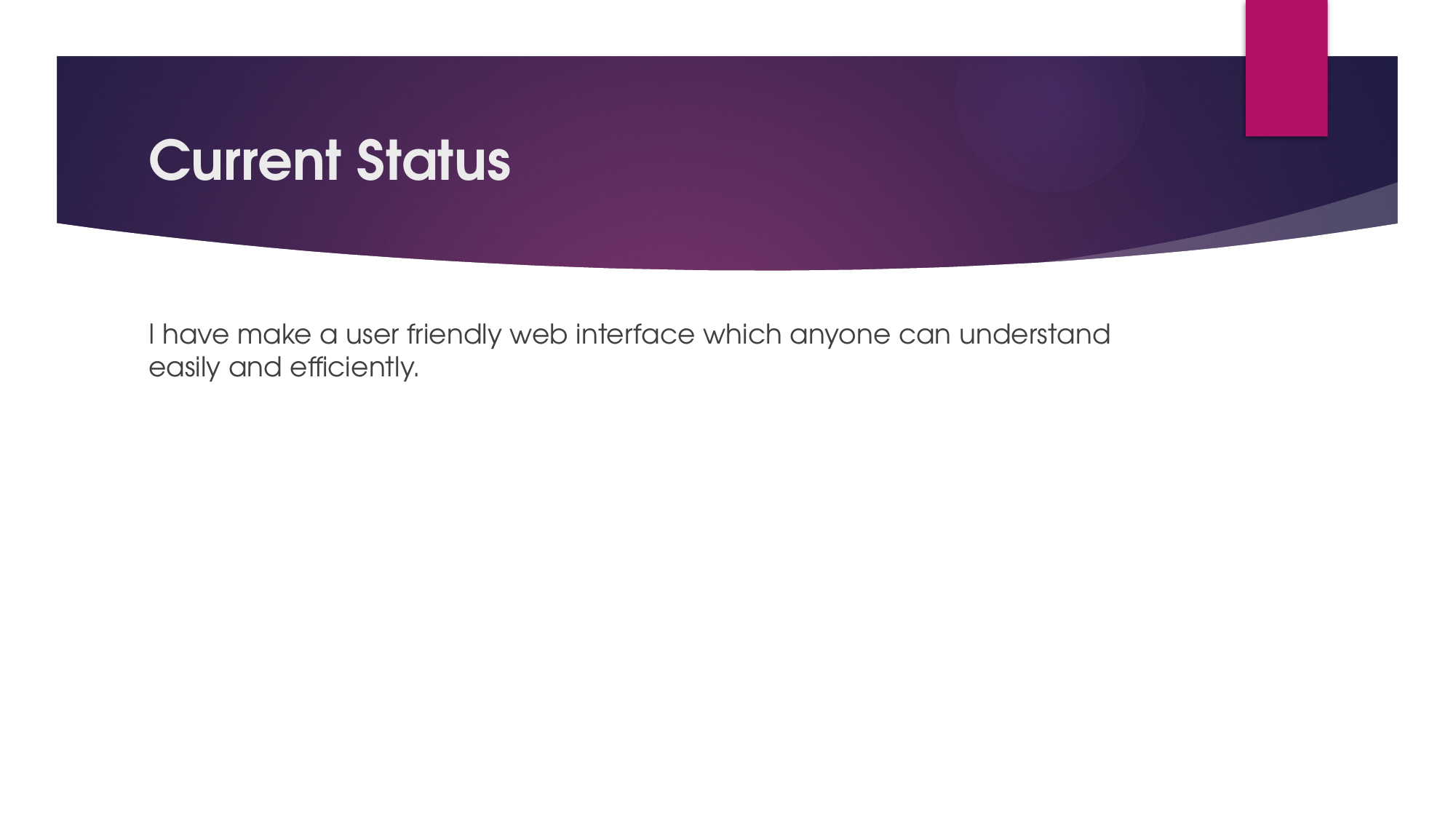

# Current Status
I have make a user friendly web interface which anyone can understand easily and efficiently.